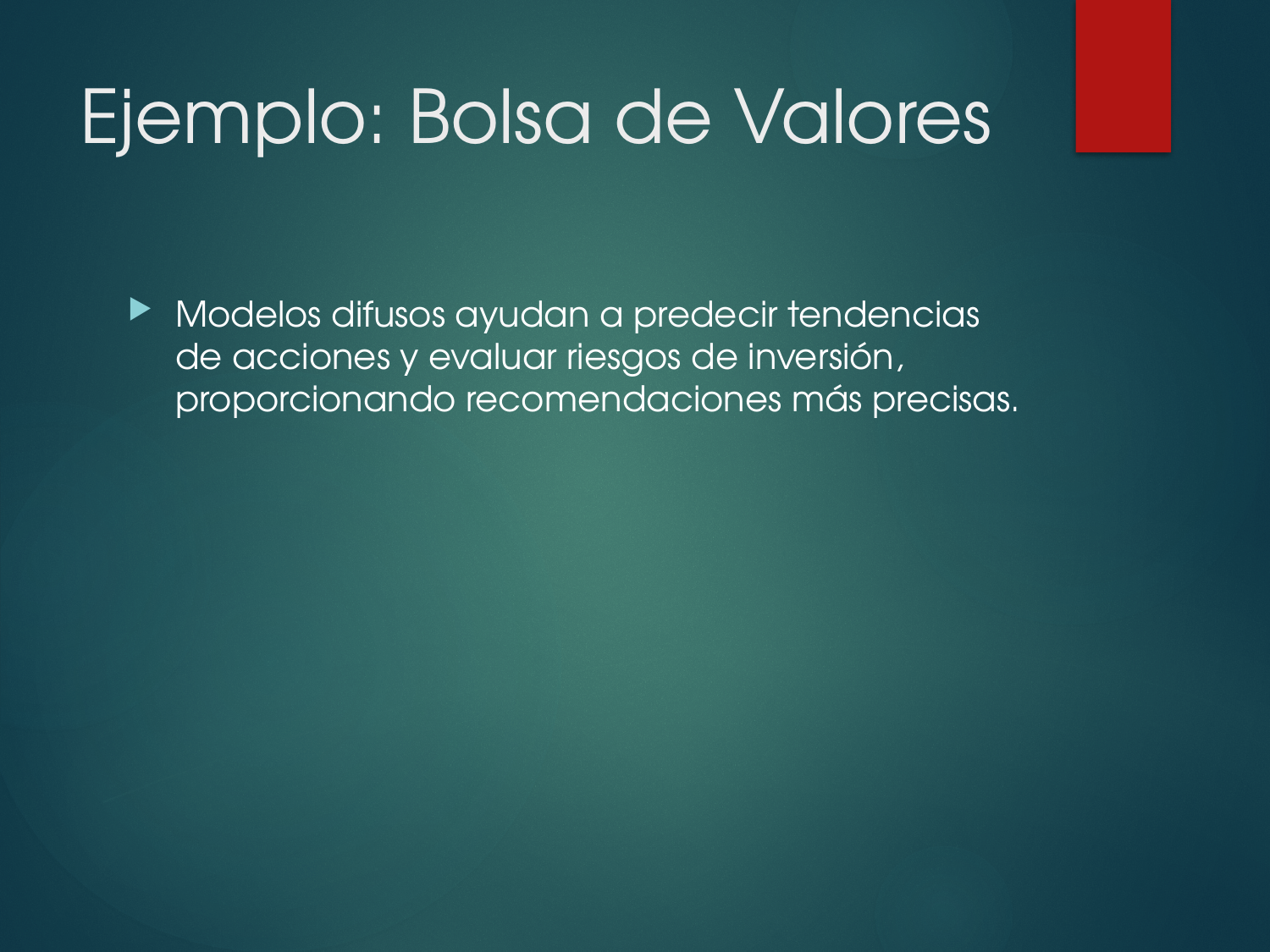

# Ejemplo: Bolsa de Valores
Modelos difusos ayudan a predecir tendencias de acciones y evaluar riesgos de inversión, proporcionando recomendaciones más precisas.